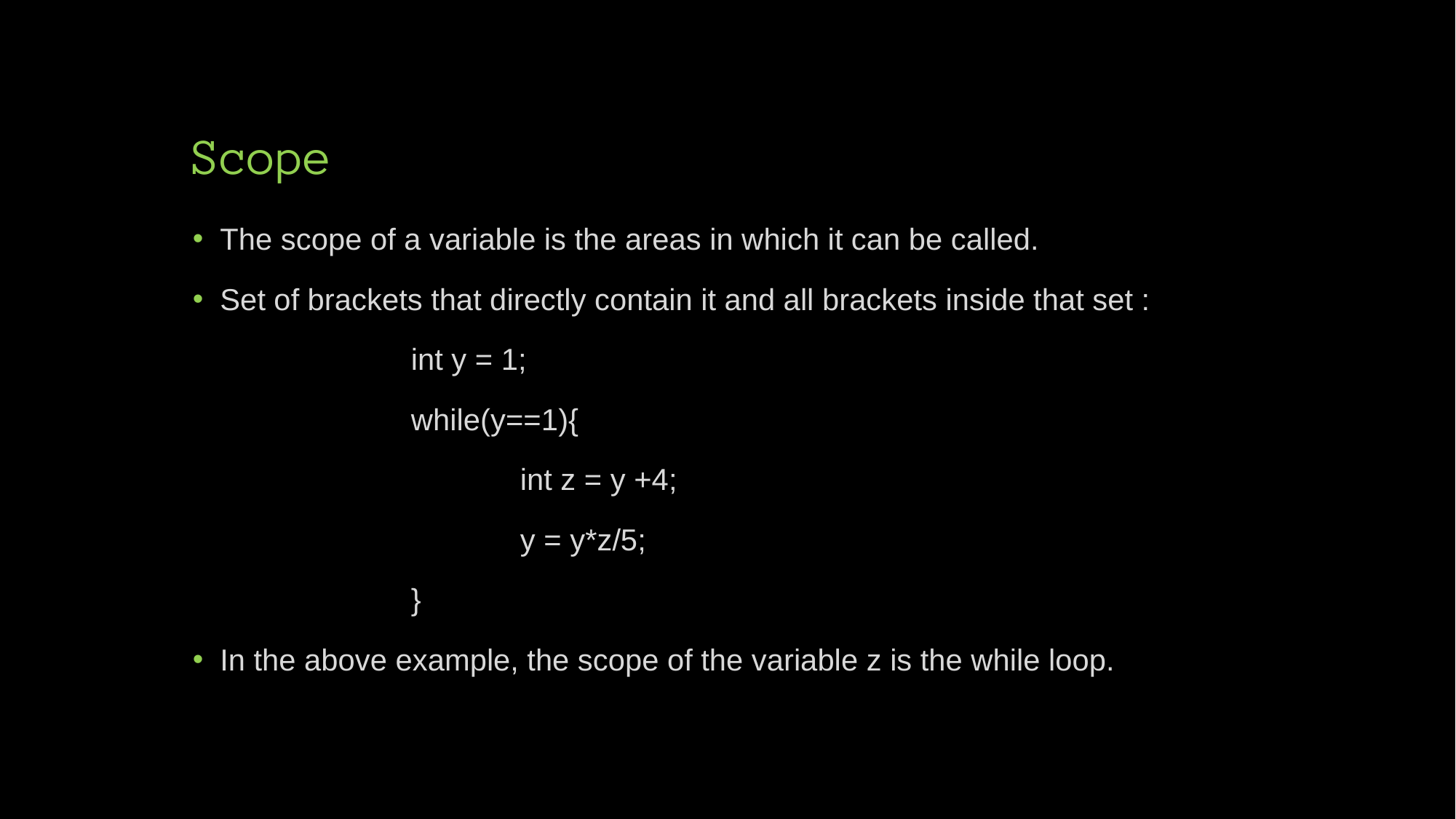

# Scope
The scope of a variable is the areas in which it can be called.
Set of brackets that directly contain it and all brackets inside that set :
		int y = 1;
		while(y==1){
			int z = y +4;
			y = y*z/5;
		}
In the above example, the scope of the variable z is the while loop.